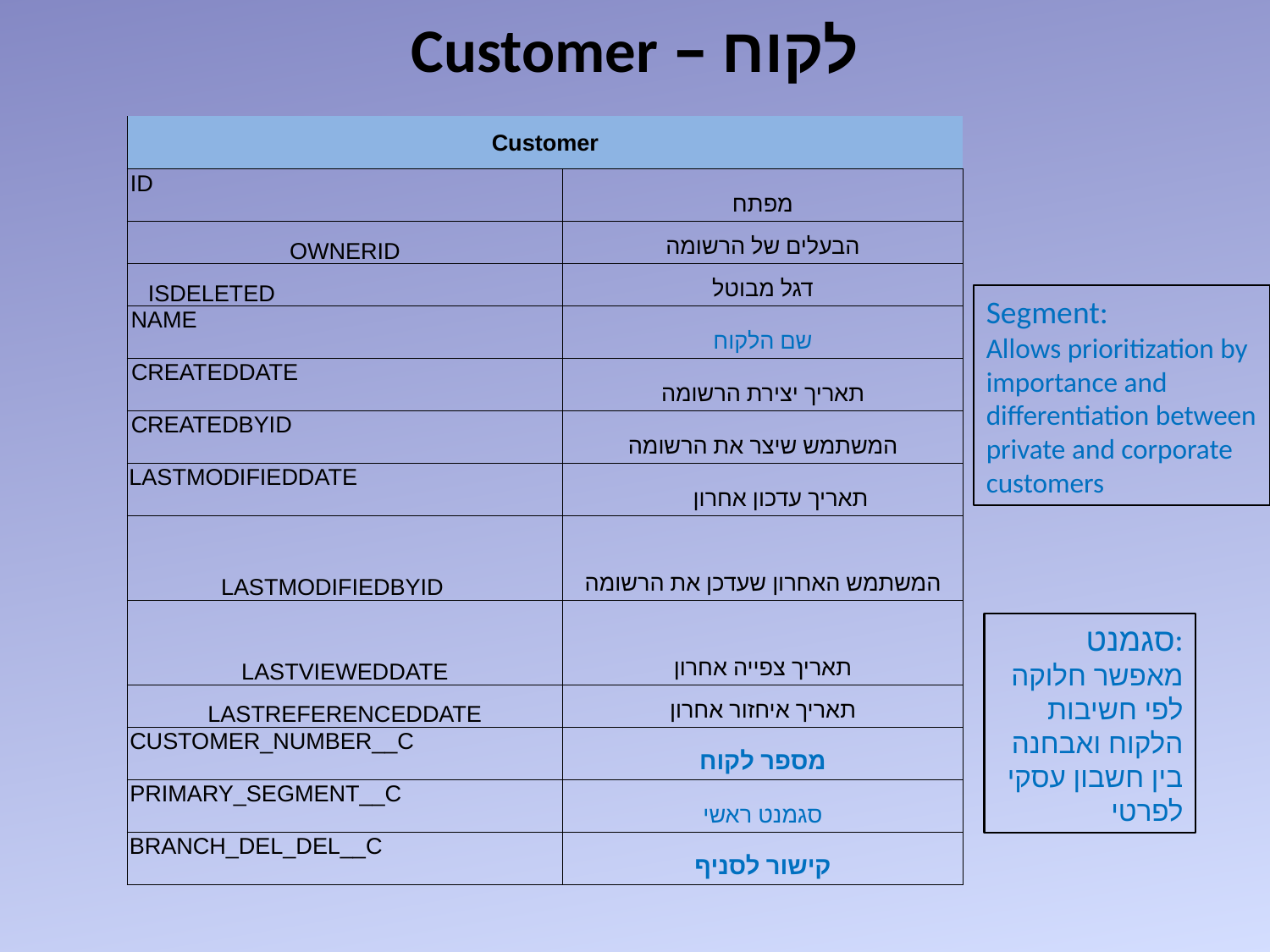

# לקוח – Customer
| Customer |  |
| --- | --- |
| ID | מפתח |
| OWNERID | הבעלים של הרשומה |
| ISDELETED | דגל מבוטל |
| NAME | שם הלקוח |
| CREATEDDATE | תאריך יצירת הרשומה |
| CREATEDBYID | המשתמש שיצר את הרשומה |
| LASTMODIFIEDDATE | תאריך עדכון אחרון |
| LASTMODIFIEDBYID | המשתמש האחרון שעדכן את הרשומה |
| LASTVIEWEDDATE | תאריך צפייה אחרון |
| LASTREFERENCEDDATE | תאריך איחזור אחרון |
| CUSTOMER\_NUMBER\_\_C | מספר לקוח |
| PRIMARY\_SEGMENT\_\_C | סגמנט ראשי |
| BRANCH\_DEL\_DEL\_\_C | קישור לסניף |
Segment:
Allows prioritization by importance and differentiation between private and corporate customers
סגמנט:
מאפשר חלוקה לפי חשיבות הלקוח ואבחנה בין חשבון עסקי לפרטי